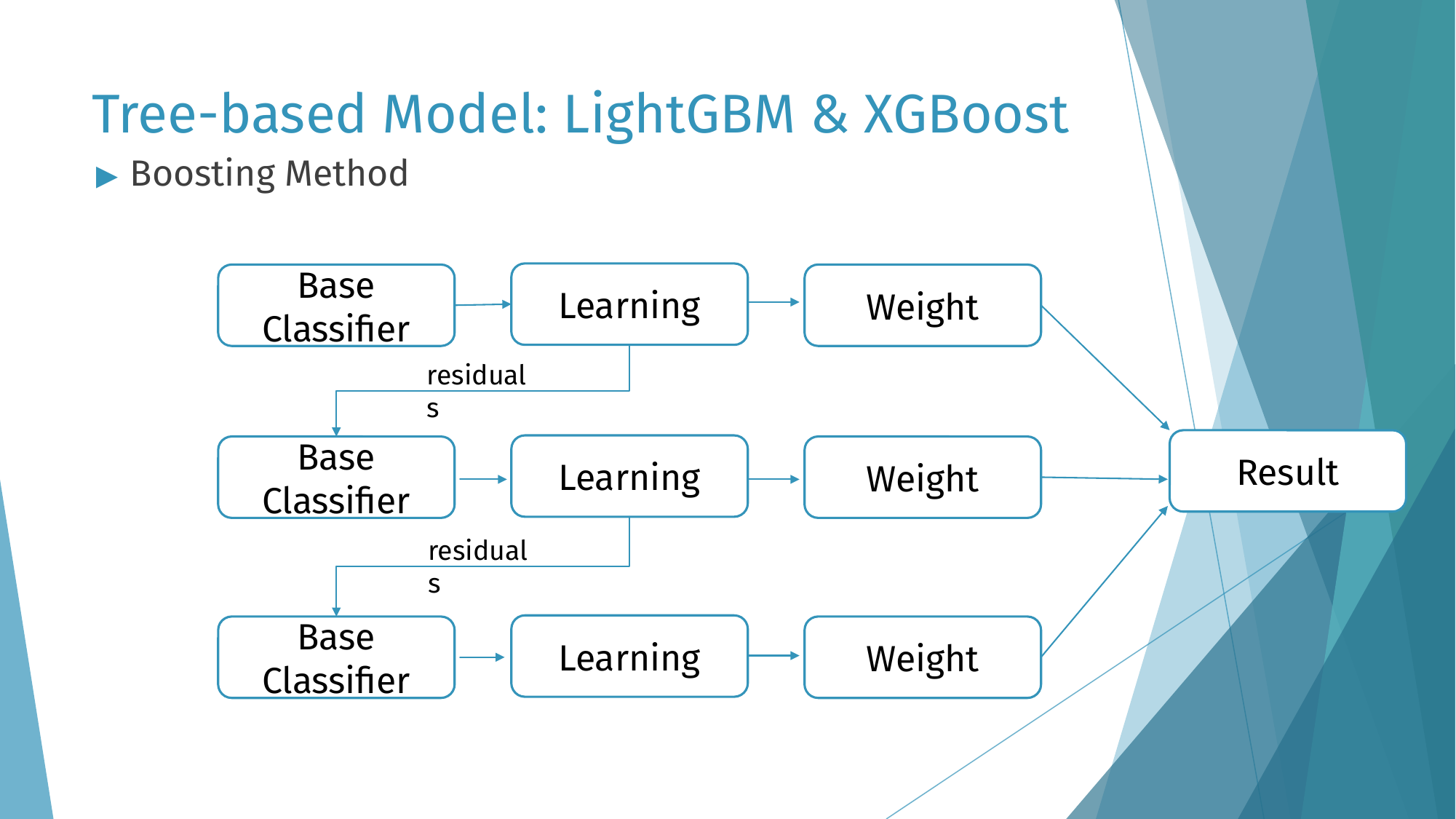

# Tree-based Model: LightGBM & XGBoost
Boosting Method
Learning
Base Classifier
Weight
residuals
Result
Learning
Base Classifier
Weight
residuals
Learning
Base Classifier
Weight